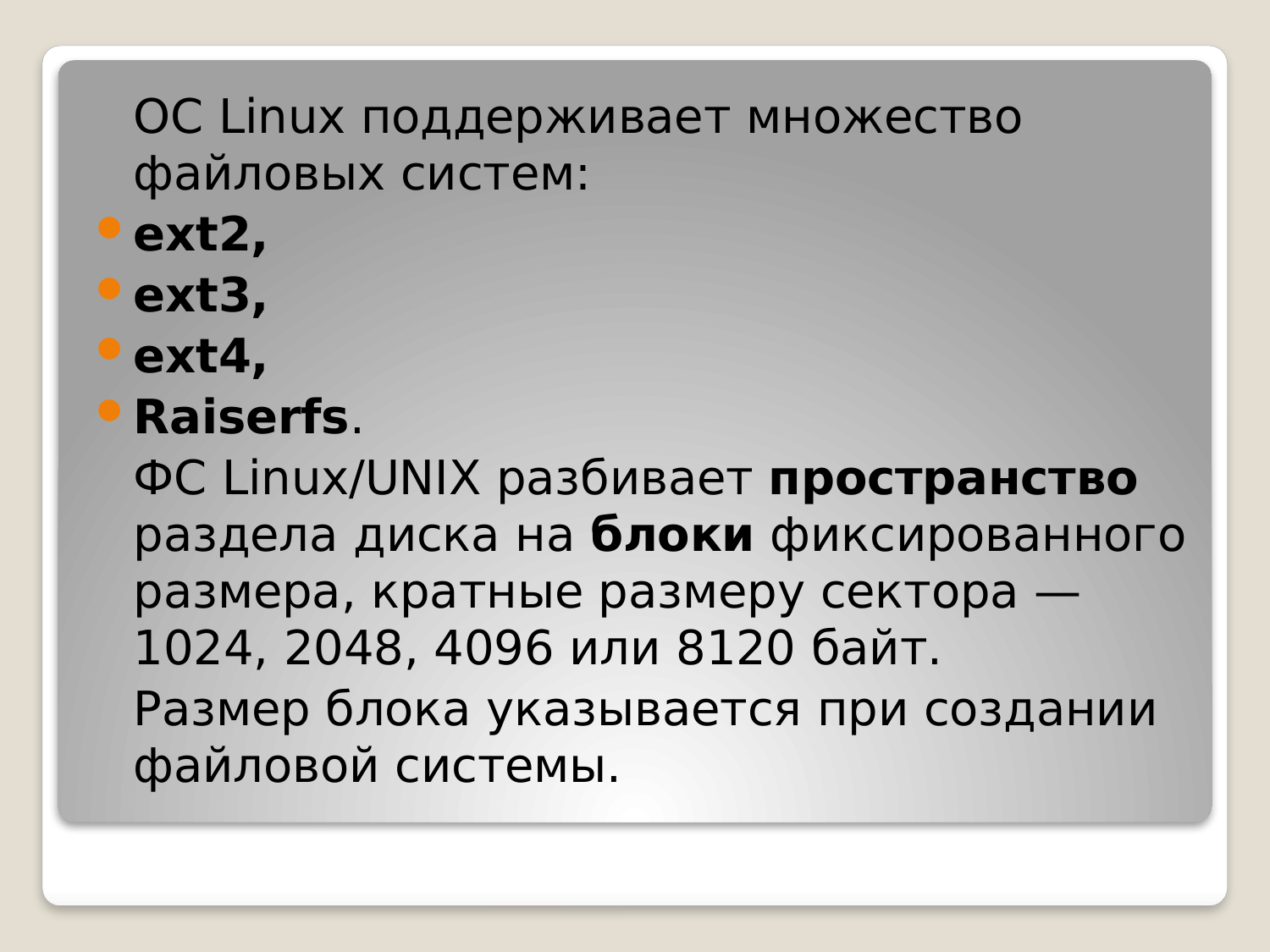

ОС Linux поддерживает множество файловых систем:
ext2,
ext3,
ext4,
Raiserfs.
		ФС Linux/UNIX разбивает пространство раздела диска на блоки фиксированного размера, кратные размеру сектора — 1024, 2048, 4096 или 8120 байт.
		Размер блока указывается при создании файловой системы.